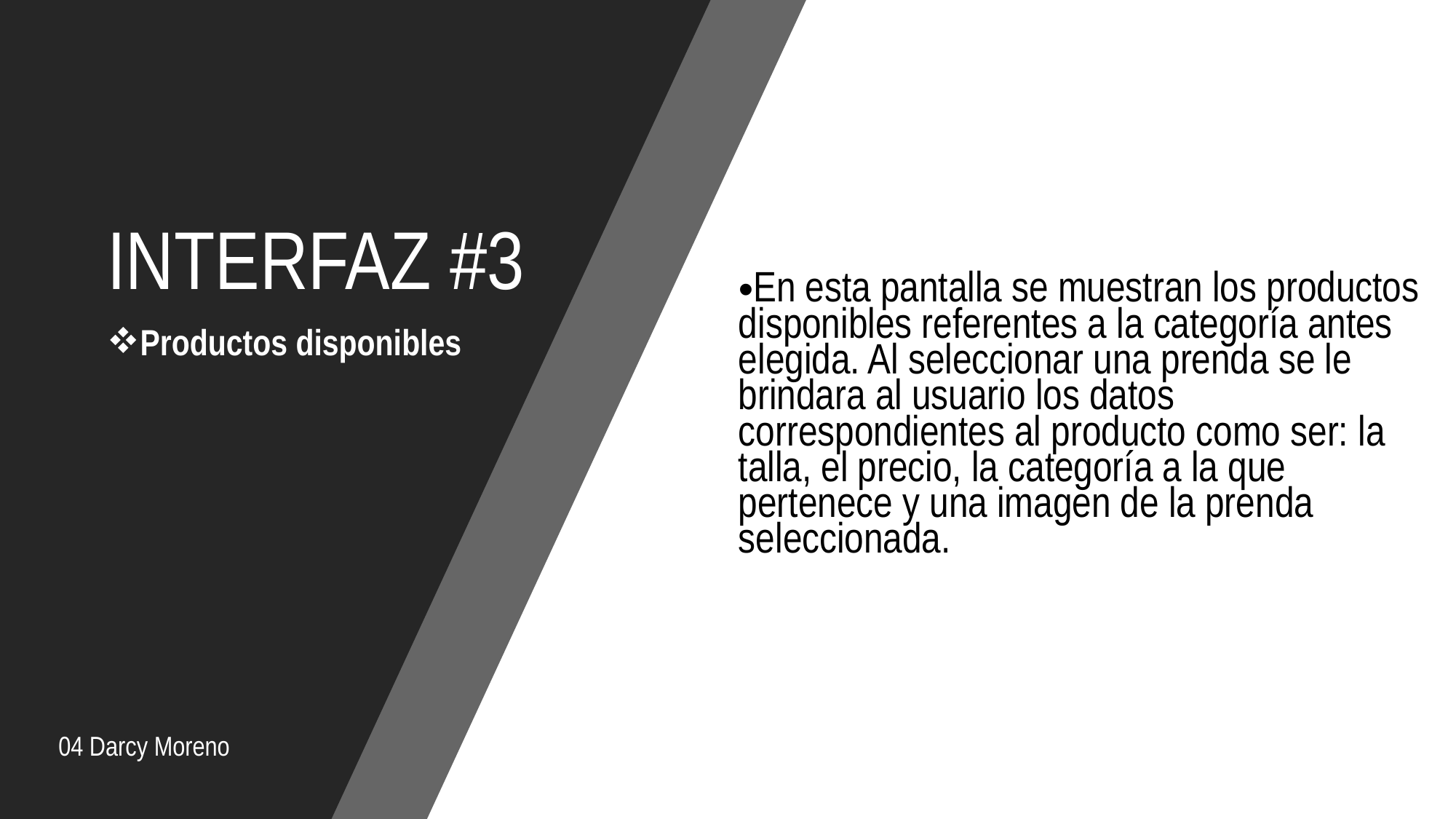

# INTERFAZ #3
En esta pantalla se muestran los productos disponibles referentes a la categoría antes elegida. Al seleccionar una prenda se le brindara al usuario los datos correspondientes al producto como ser: la talla, el precio, la categoría a la que pertenece y una imagen de la prenda seleccionada.
Productos disponibles
04 Darcy Moreno